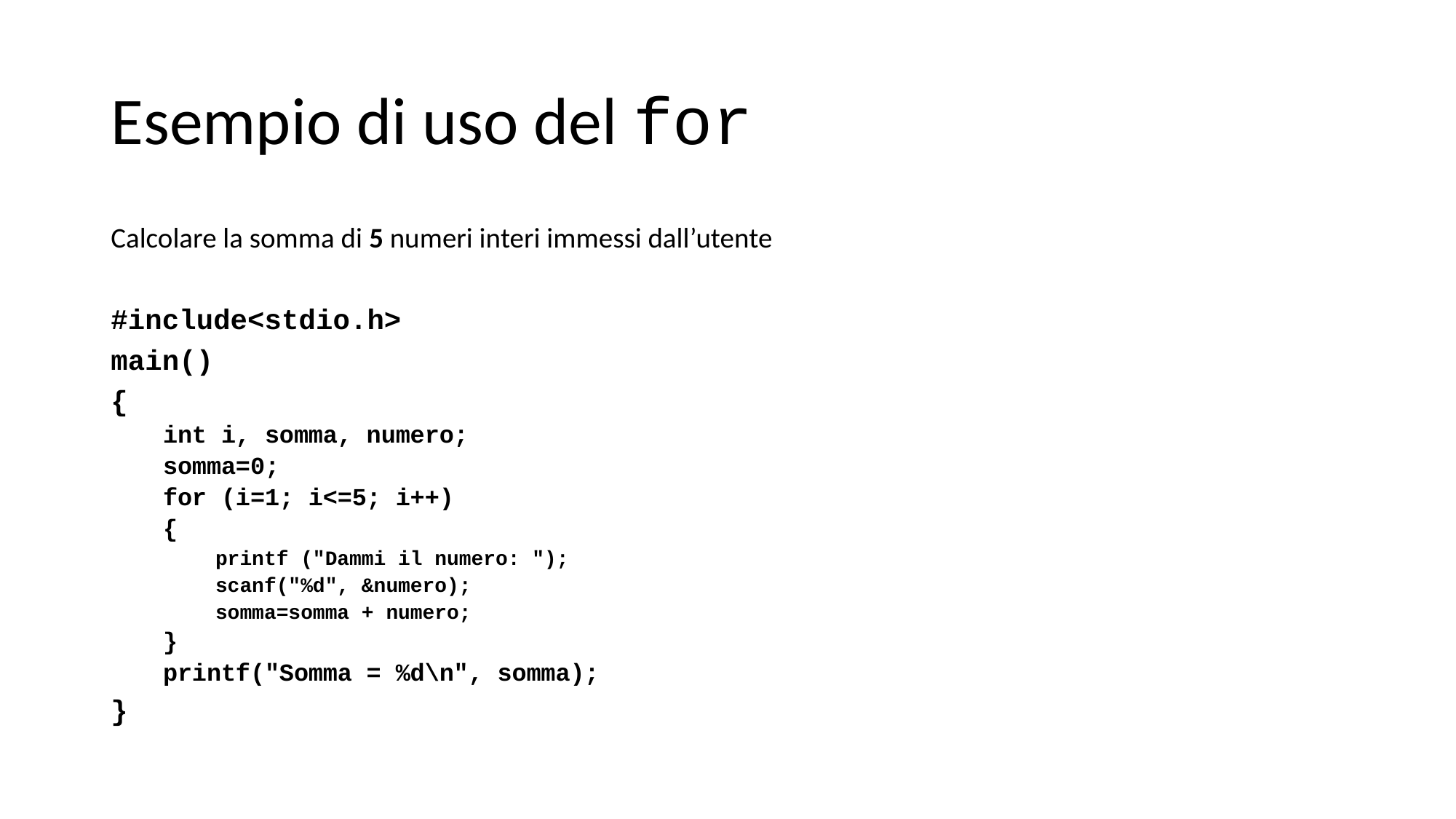

# Esempio di uso del for
Calcolare la somma di 5 numeri interi immessi dall’utente

#include<stdio.h>
main()
{
int i, somma, numero;
somma=0;
for (i=1; i<=5; i++)
{
printf ("Dammi il numero: ");
scanf("%d", &numero);
somma=somma + numero;
}
printf("Somma = %d\n", somma);
}